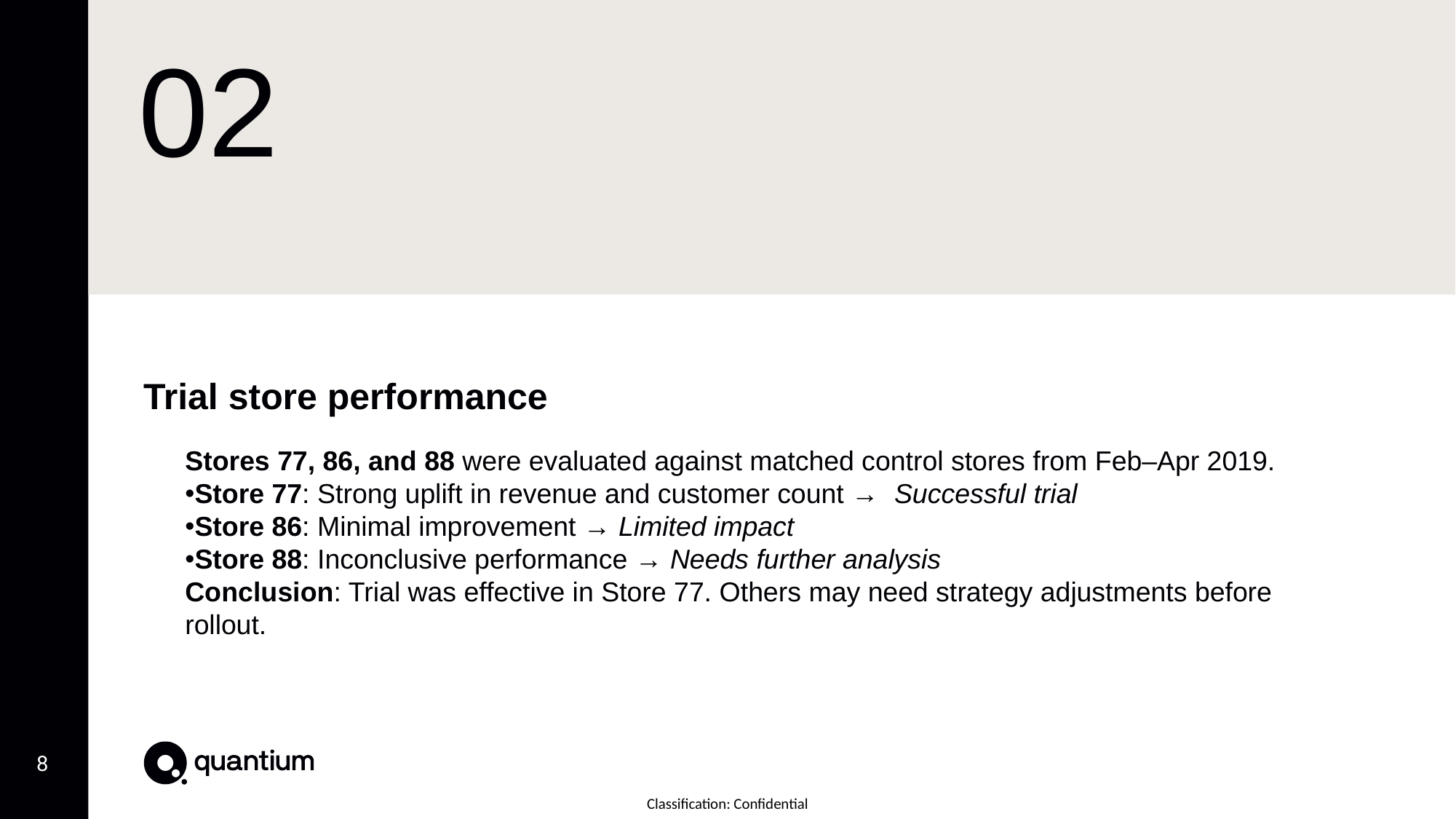

# 02
Trial store performance

Stores 77, 86, and 88 were evaluated against matched control stores from Feb–Apr 2019.
Store 77: Strong uplift in revenue and customer count →  Successful trial
Store 86: Minimal improvement → Limited impact
Store 88: Inconclusive performance → Needs further analysis
Conclusion: Trial was effective in Store 77. Others may need strategy adjustments before rollout.